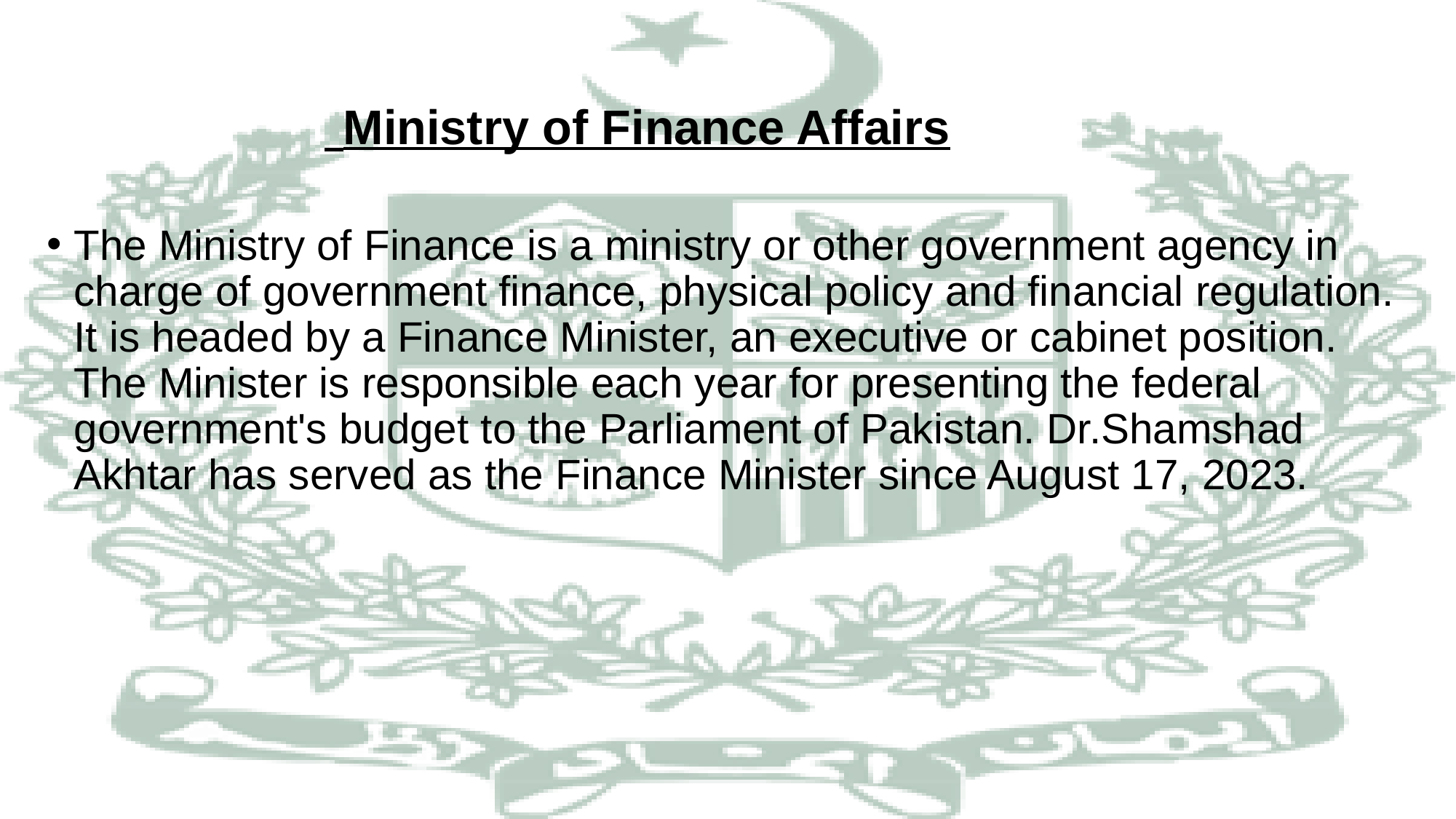

# Ministry of Finance Affairs
The Ministry of Finance is a ministry or other government agency in charge of government finance, physical policy and financial regulation. It is headed by a Finance Minister, an executive or cabinet position. The Minister is responsible each year for presenting the federal government's budget to the Parliament of Pakistan. Dr.Shamshad Akhtar has served as the Finance Minister since August 17, 2023.